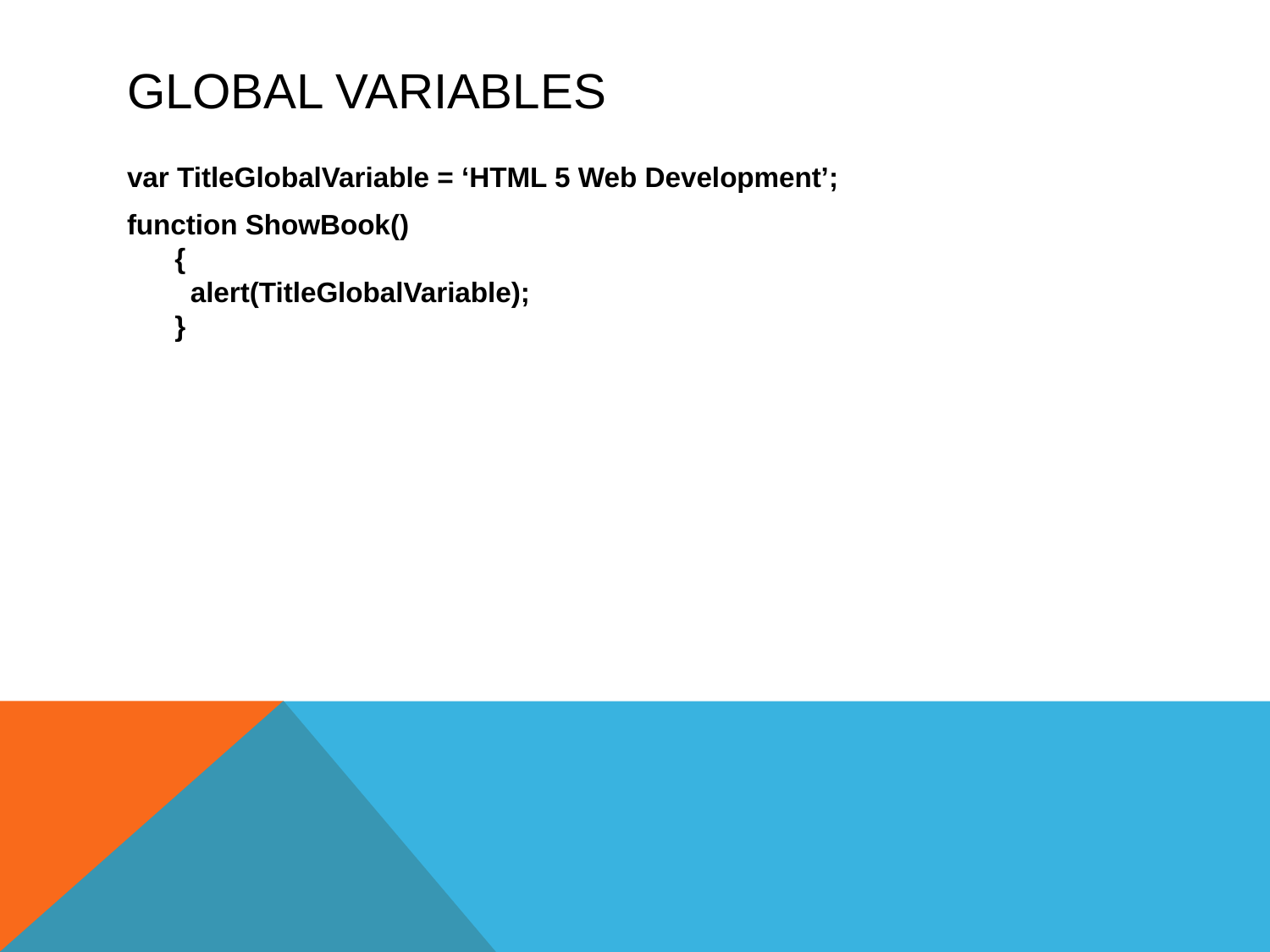

# Global variables
var TitleGlobalVariable = ‘HTML 5 Web Development’;
function ShowBook()
{
  alert(TitleGlobalVariable);
}